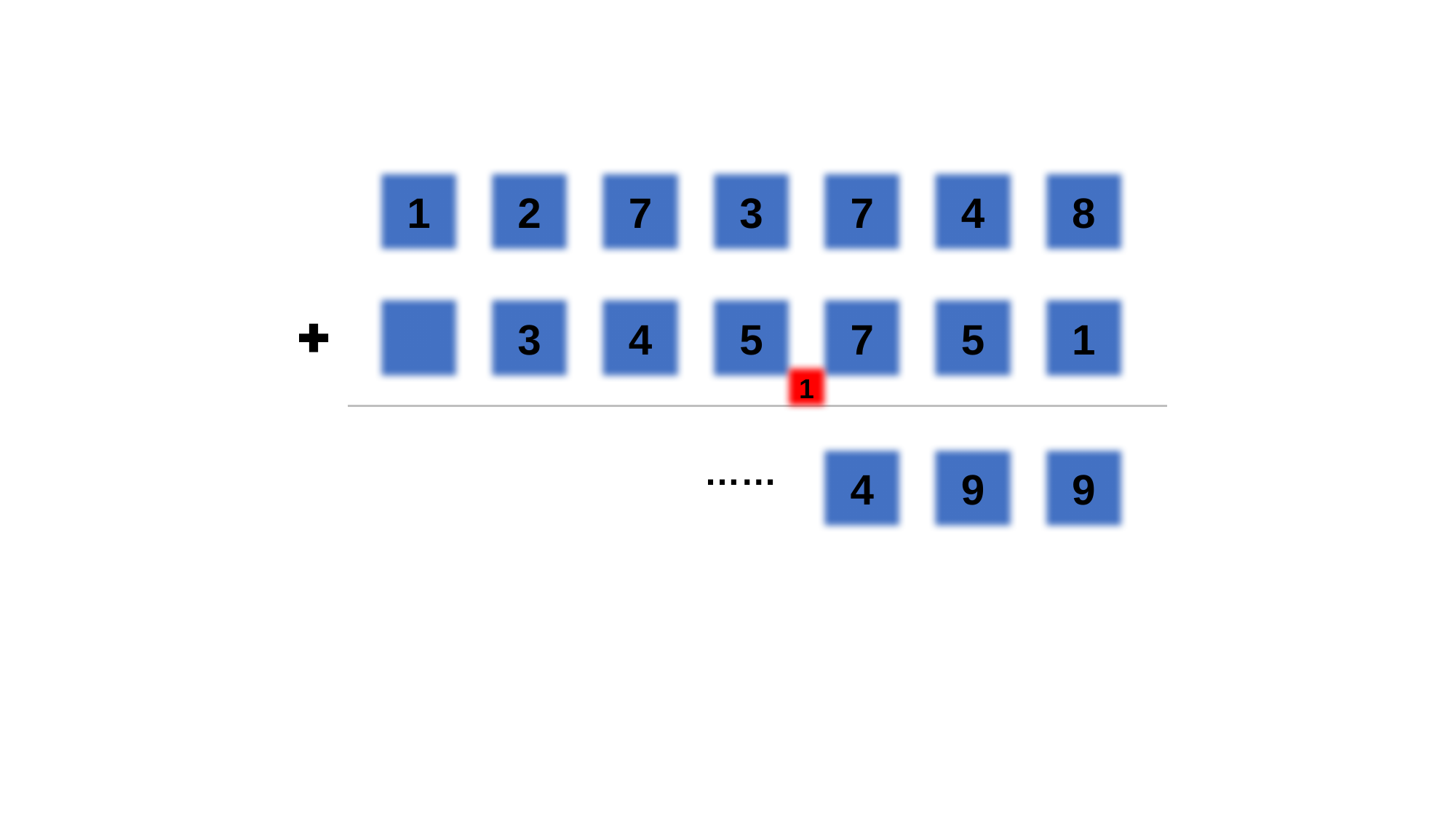

1
2
7
3
7
4
8

3
4
5
7
5
1

1
……
4
9
9